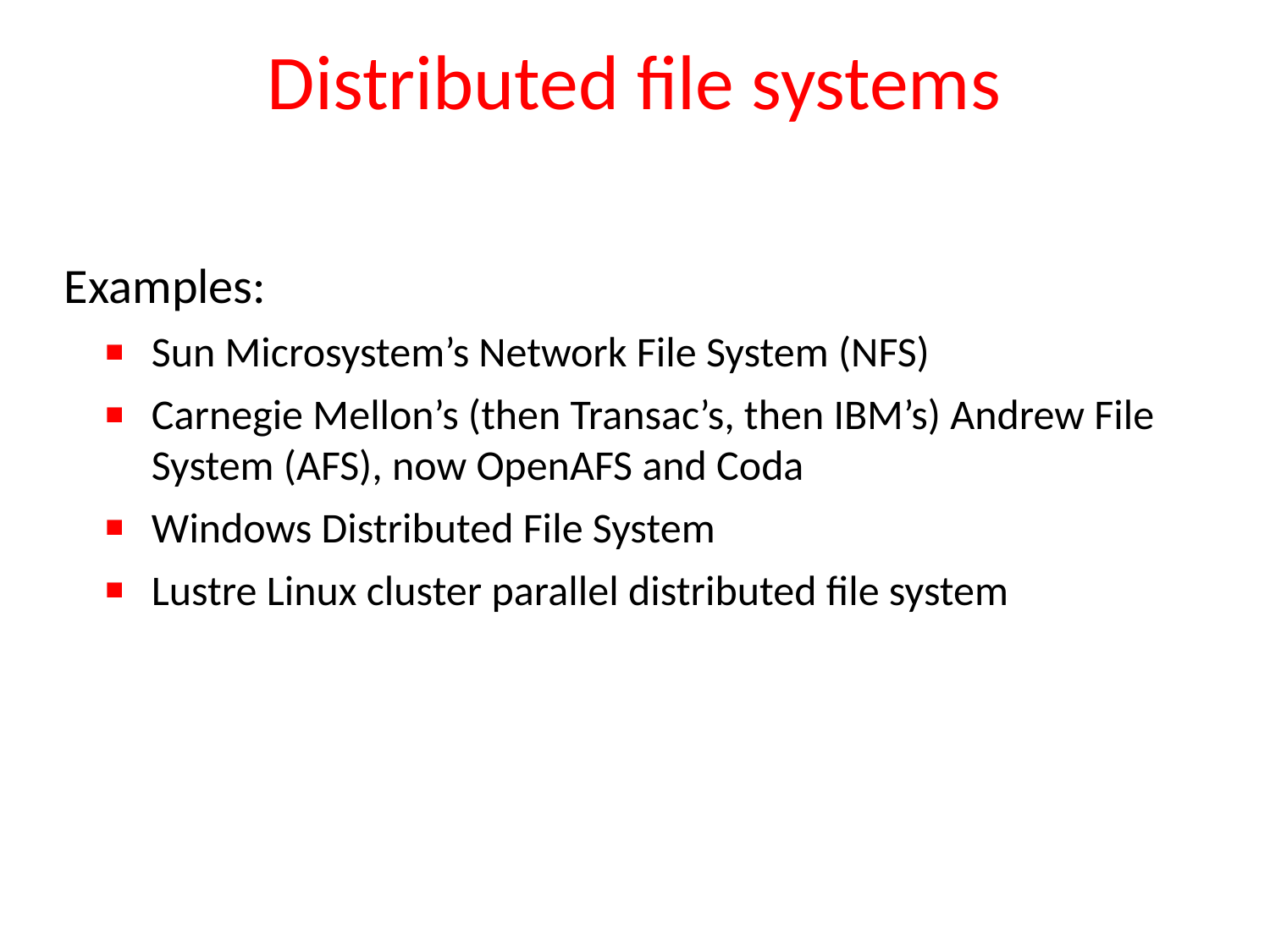

# Distributed file systems
Examples:
Sun Microsystem’s Network File System (NFS)
Carnegie Mellon’s (then Transac’s, then IBM’s) Andrew File System (AFS), now OpenAFS and Coda
Windows Distributed File System
Lustre Linux cluster parallel distributed file system